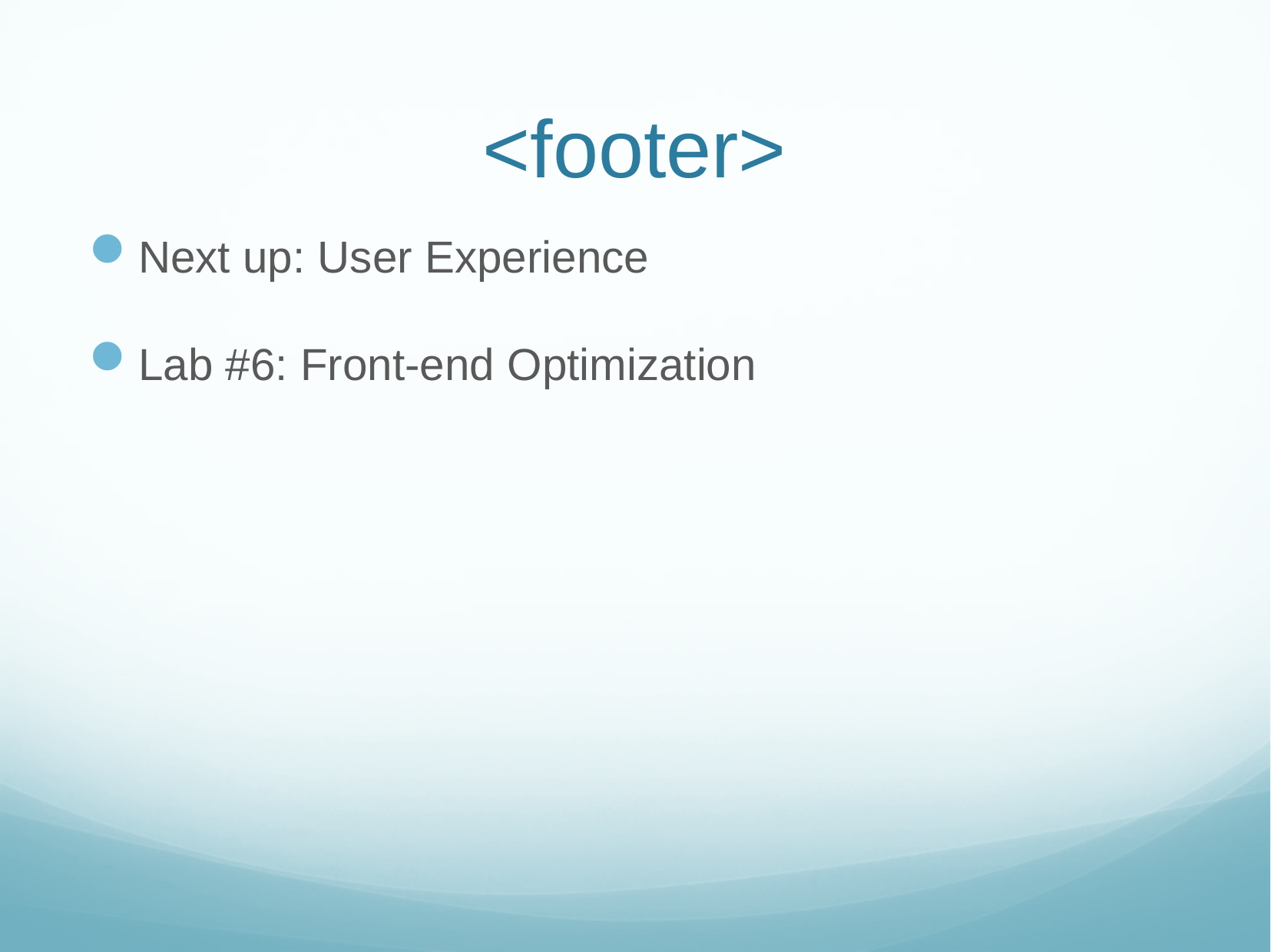

# <footer>
Next up: User Experience

Lab #6: Front-end Optimization